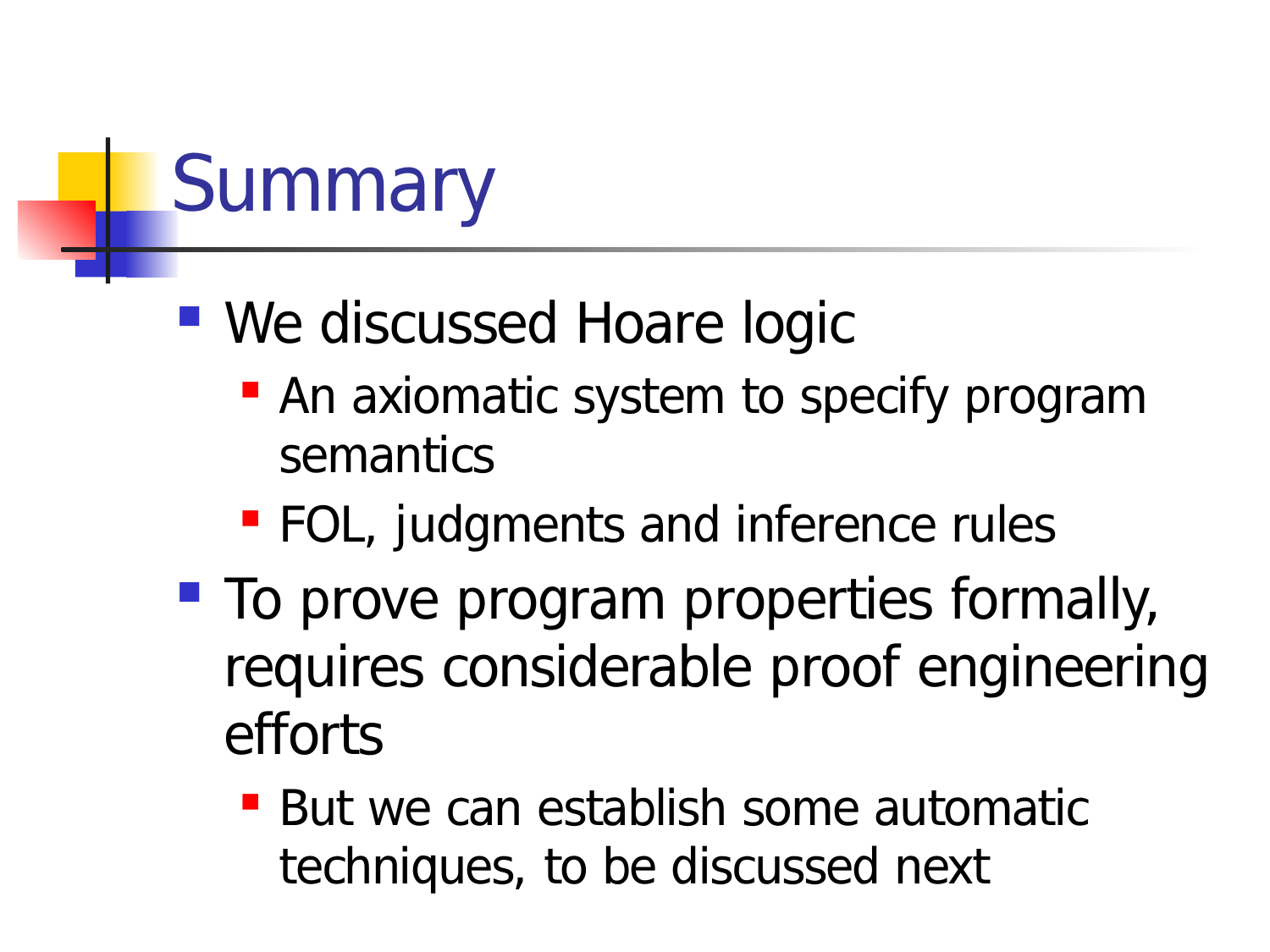

# Summary
We discussed Hoare logic
An axiomatic system to specify program semantics
FOL, judgments and inference rules
To prove program properties formally, requires considerable proof engineering efforts
But we can establish some automatic techniques, to be discussed next